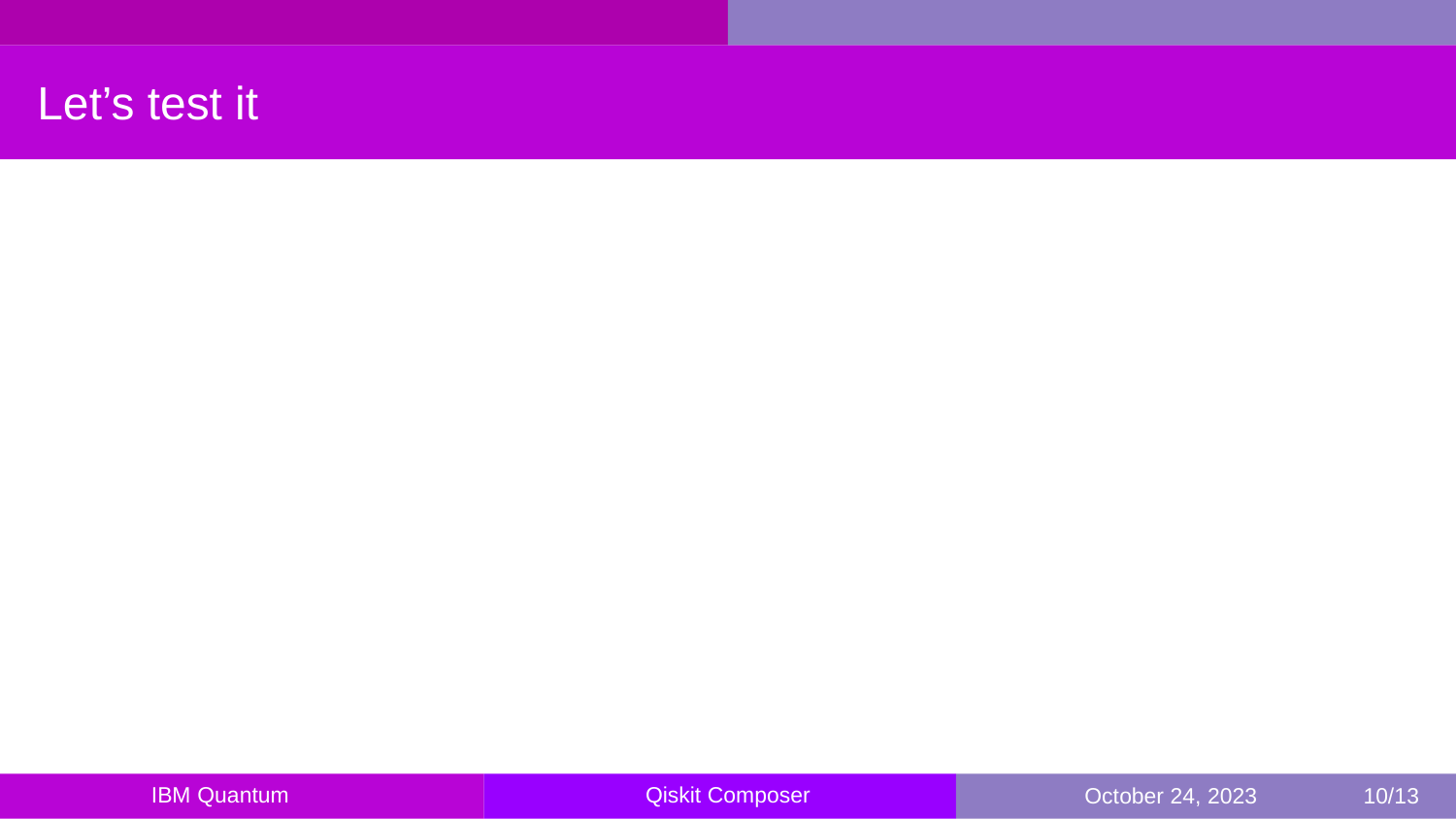

Let’s test it
IBM Quantum
Qiskit Composer
October 24, 2023
10/13